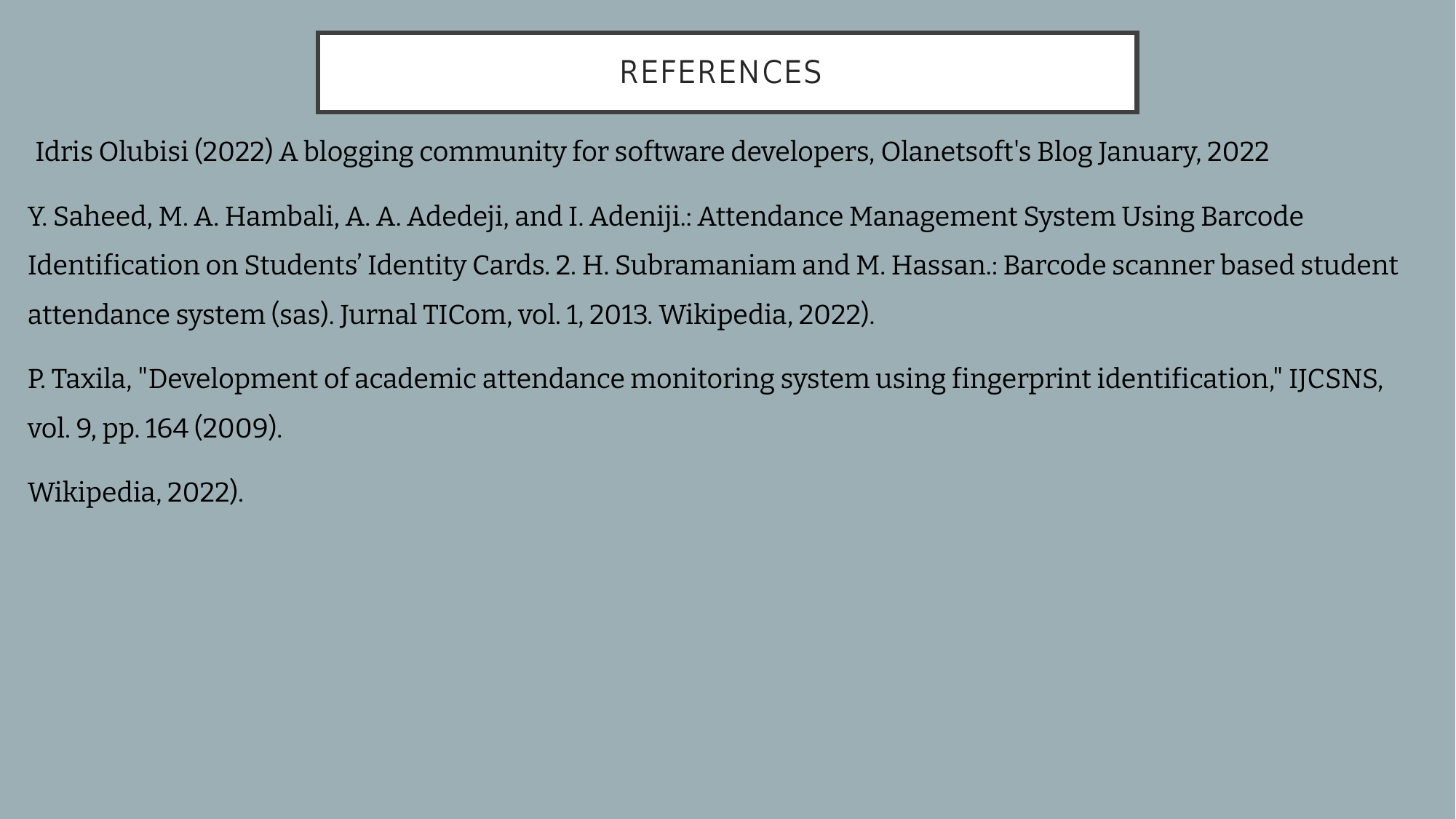

# References
 Idris Olubisi (2022) A blogging community for software developers, Olanetsoft's Blog January, 2022
Y. Saheed, M. A. Hambali, A. A. Adedeji, and I. Adeniji.: Attendance Management System Using Barcode Identification on Students’ Identity Cards. 2. H. Subramaniam and M. Hassan.: Barcode scanner based student attendance system (sas). Jurnal TICom, vol. 1, 2013. Wikipedia, 2022).
P. Taxila, "Development of academic attendance monitoring system using fingerprint identification," IJCSNS, vol. 9, pp. 164 (2009).
Wikipedia, 2022).